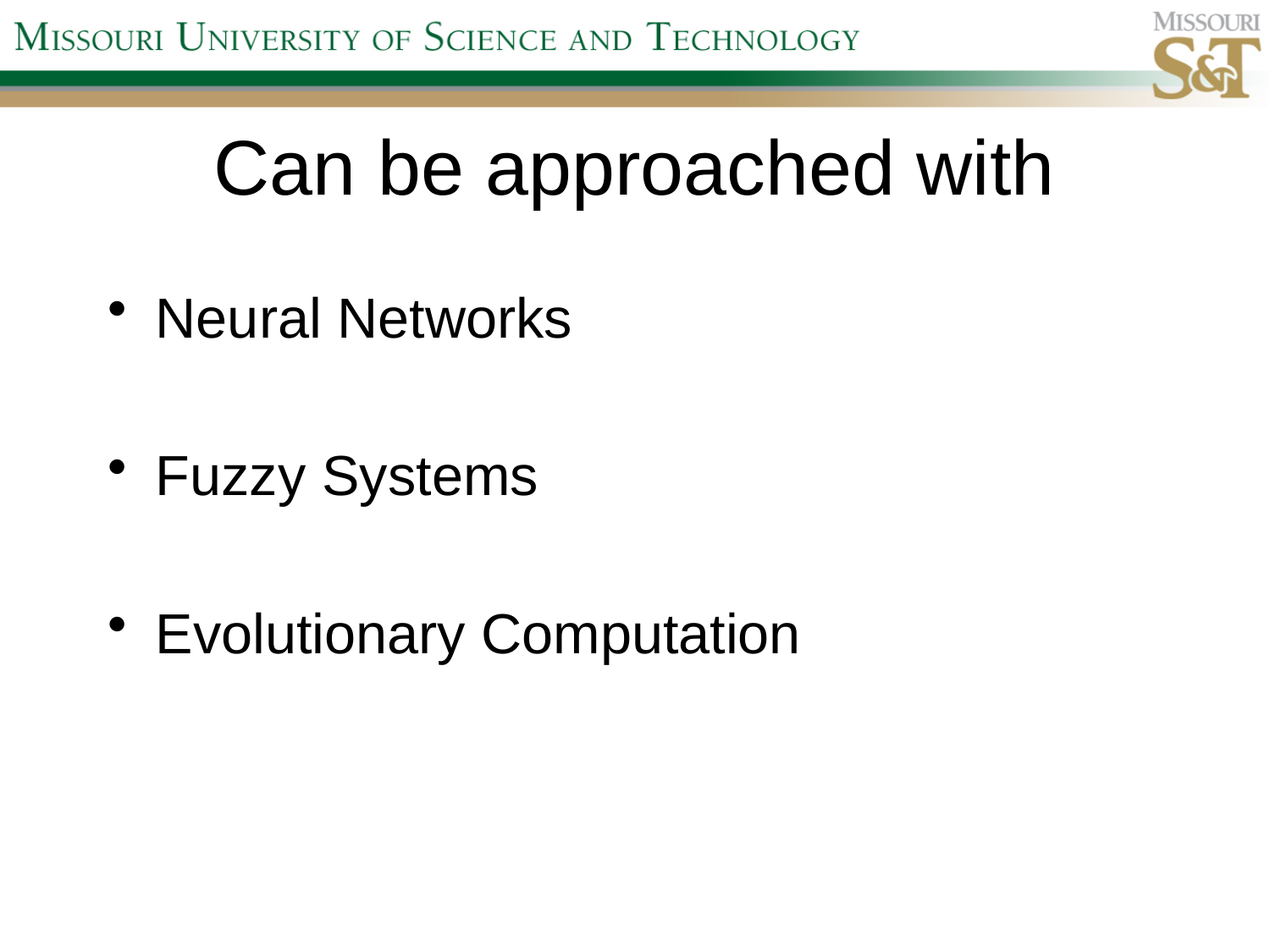

# Can be approached with
Neural Networks

Fuzzy Systems

Evolutionary Computation